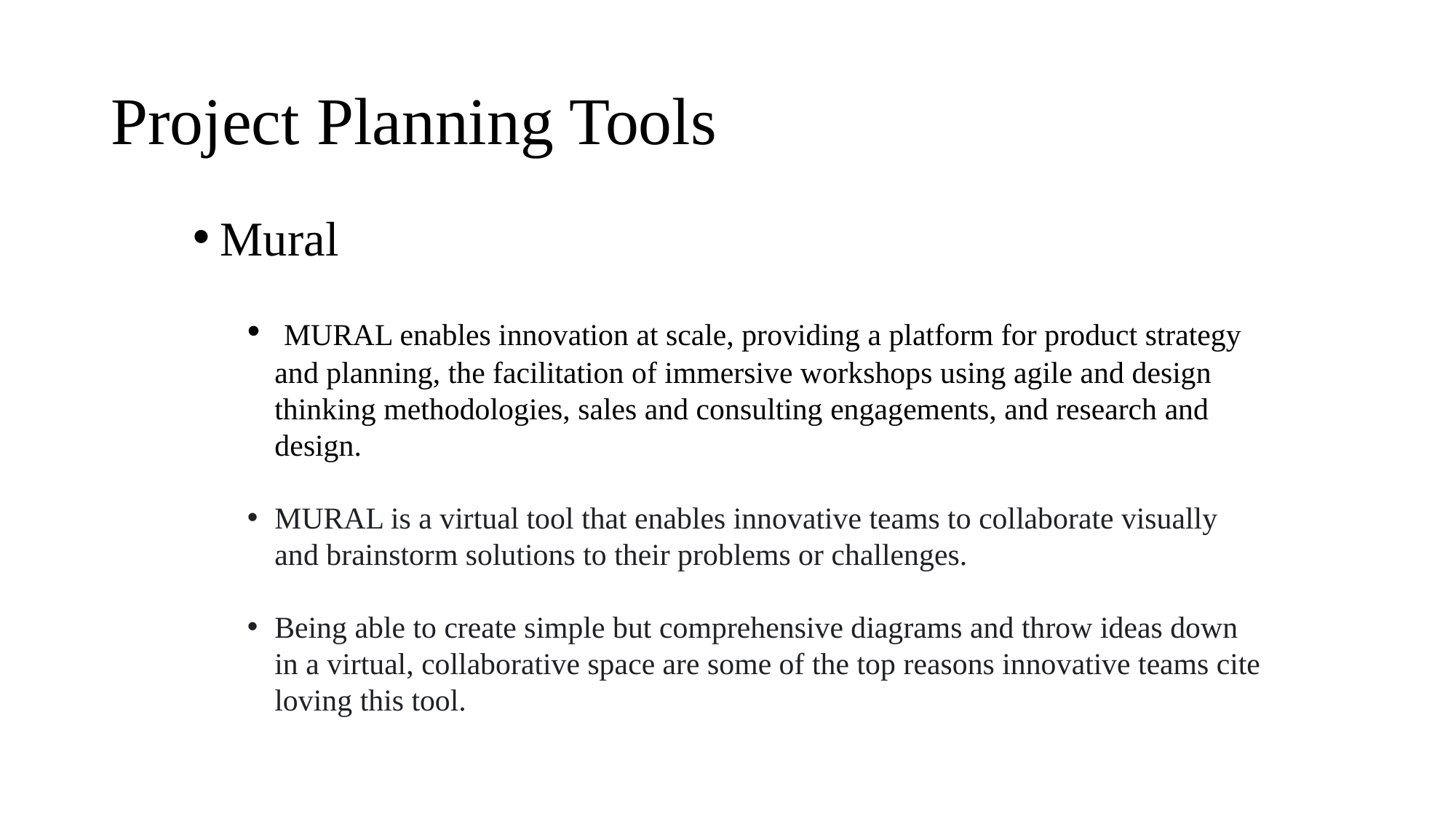

# Project Planning Tools
Mural

 MURAL enables innovation at scale, providing a platform for product strategy and planning, the facilitation of immersive workshops using agile and design thinking methodologies, sales and consulting engagements, and research and design.

MURAL is a virtual tool that enables innovative teams to collaborate visually and brainstorm solutions to their problems or challenges.

Being able to create simple but comprehensive diagrams and throw ideas down in a virtual, collaborative space are some of the top reasons innovative teams cite loving this tool.